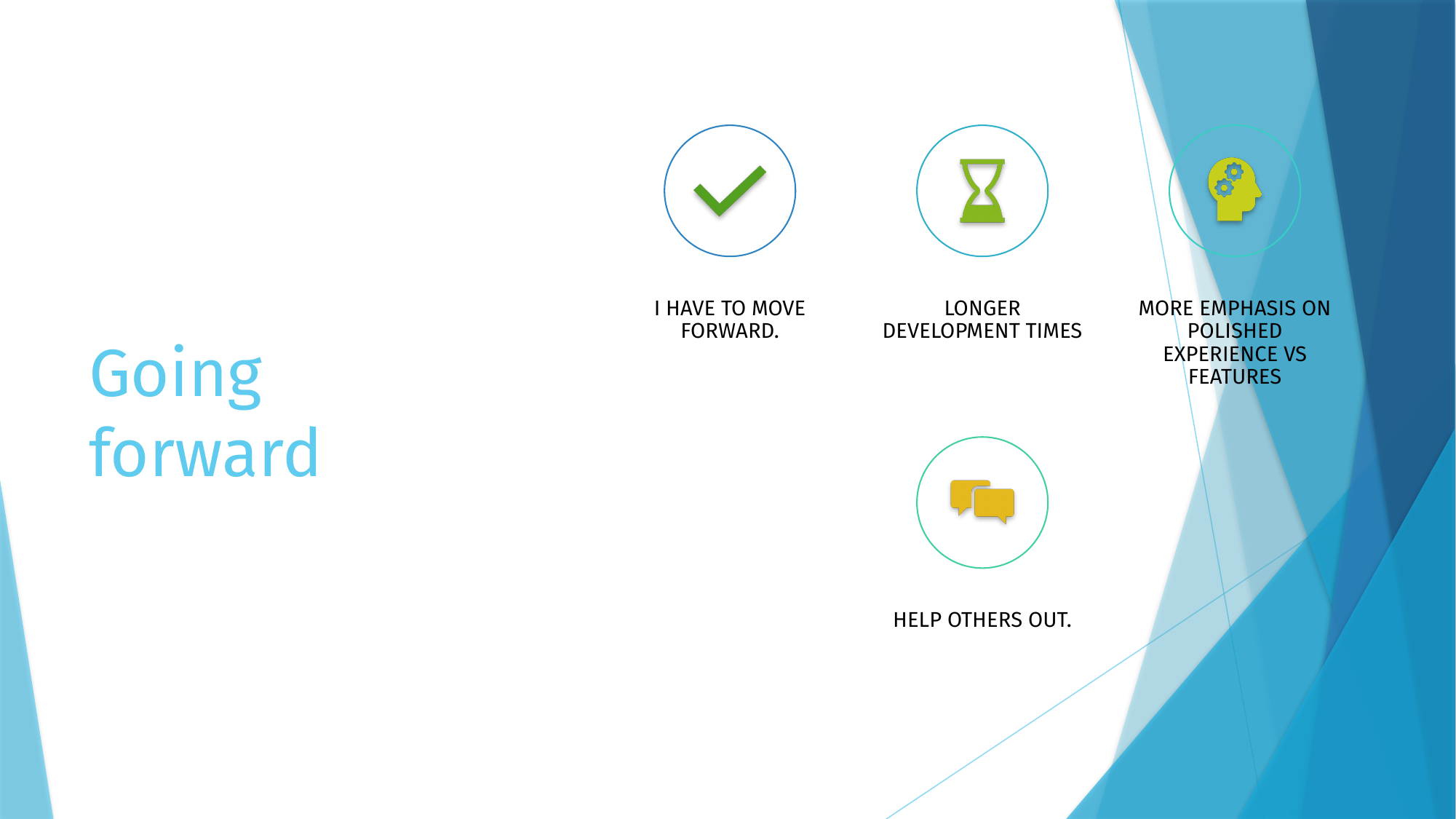

I have to move forward.
Longer development times
More emphasis on polished experience vs features
Help others out.
# Going forward